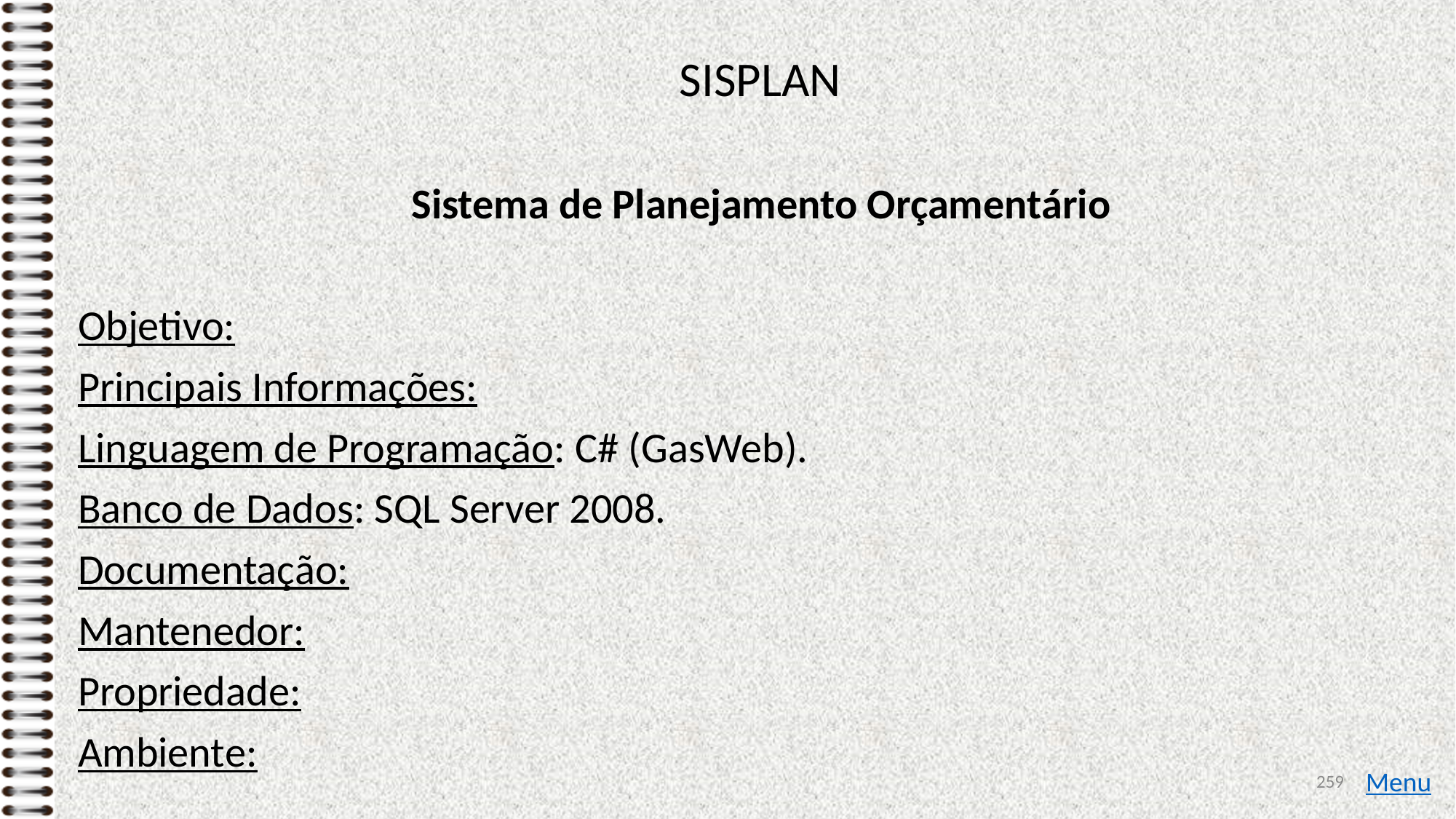

# SISPLAN

Sistema de Planejamento Orçamentário

Objetivo:
Principais Informações:
Linguagem de Programação: C# (GasWeb).
Banco de Dados: SQL Server 2008.
Documentação:
Mantenedor:
Propriedade:
Ambiente:
259
Menu